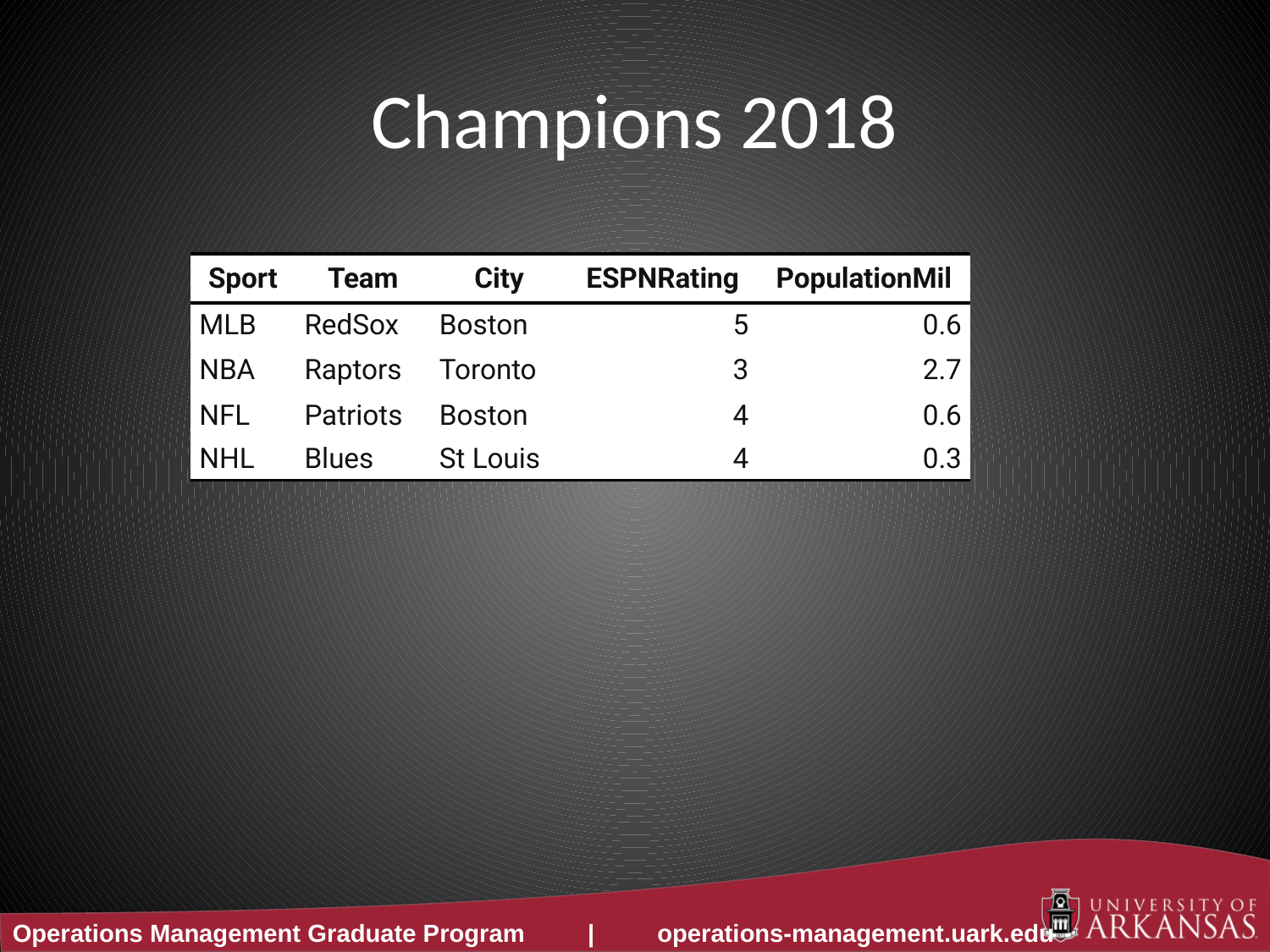

# Champions 2018
| Sport | Team | City | ESPNRating | PopulationMil |
| --- | --- | --- | --- | --- |
| MLB | RedSox | Boston | 5 | 0.6 |
| NBA | Raptors | Toronto | 3 | 2.7 |
| NFL | Patriots | Boston | 4 | 0.6 |
| NHL | Blues | St Louis | 4 | 0.3 |